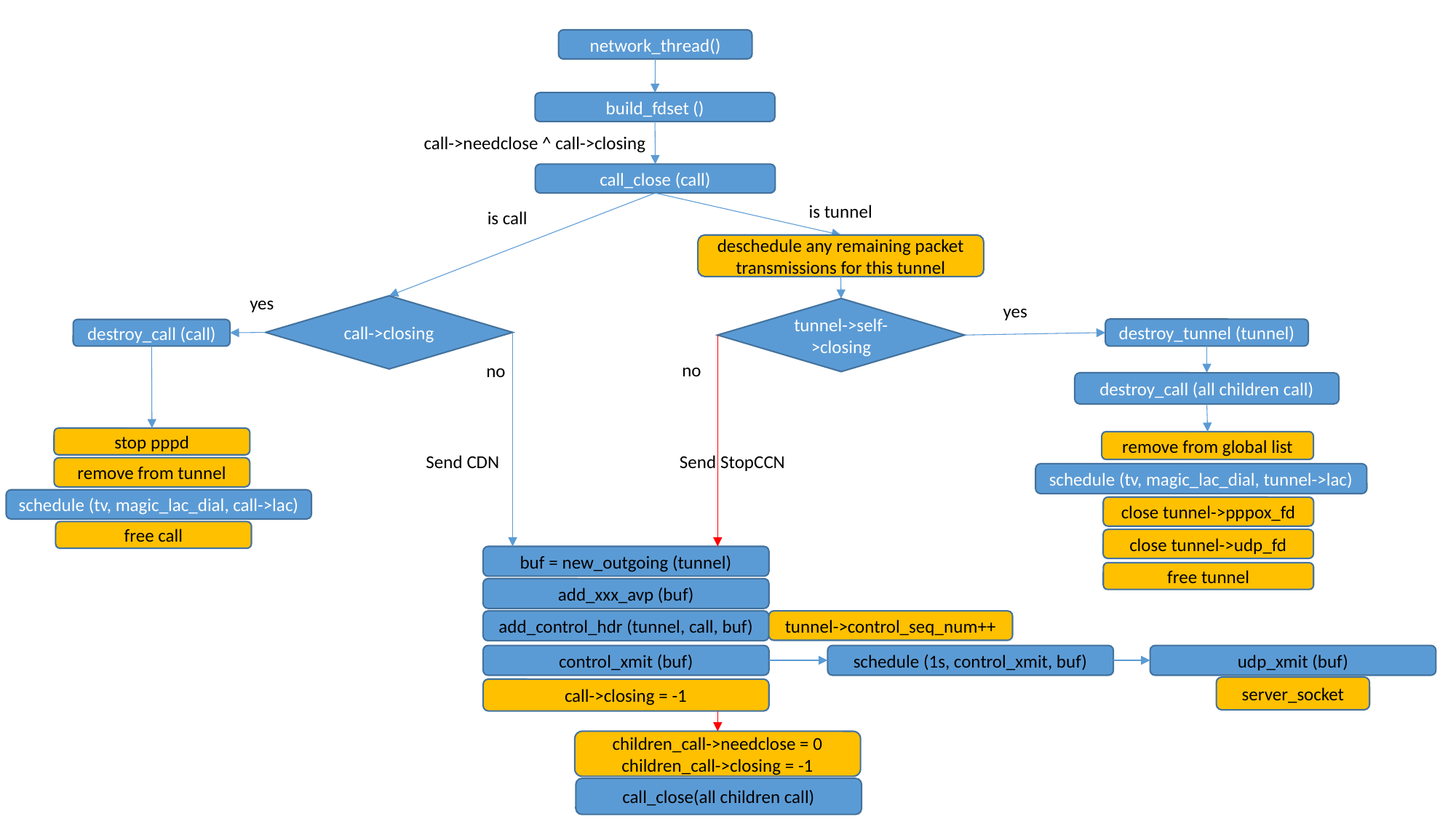

network_thread()
build_fdset ()
call->needclose ^ call->closing
call_close (call)
is tunnel
is call
deschedule any remaining packet transmissions for this tunnel
yes
yes
call->closing
tunnel->self->closing
destroy_tunnel (tunnel)
destroy_call (call)
no
no
destroy_call (all children call)
stop pppd
remove from global list
Send StopCCN
Send CDN
remove from tunnel
schedule (tv, magic_lac_dial, tunnel->lac)
schedule (tv, magic_lac_dial, call->lac)
close tunnel->pppox_fd
free call
close tunnel->udp_fd
buf = new_outgoing (tunnel)
free tunnel
add_xxx_avp (buf)
add_control_hdr (tunnel, call, buf)
tunnel->control_seq_num++
control_xmit (buf)
schedule (1s, control_xmit, buf)
udp_xmit (buf)
server_socket
call->closing = -1
children_call->needclose = 0
children_call->closing = -1
call_close(all children call)